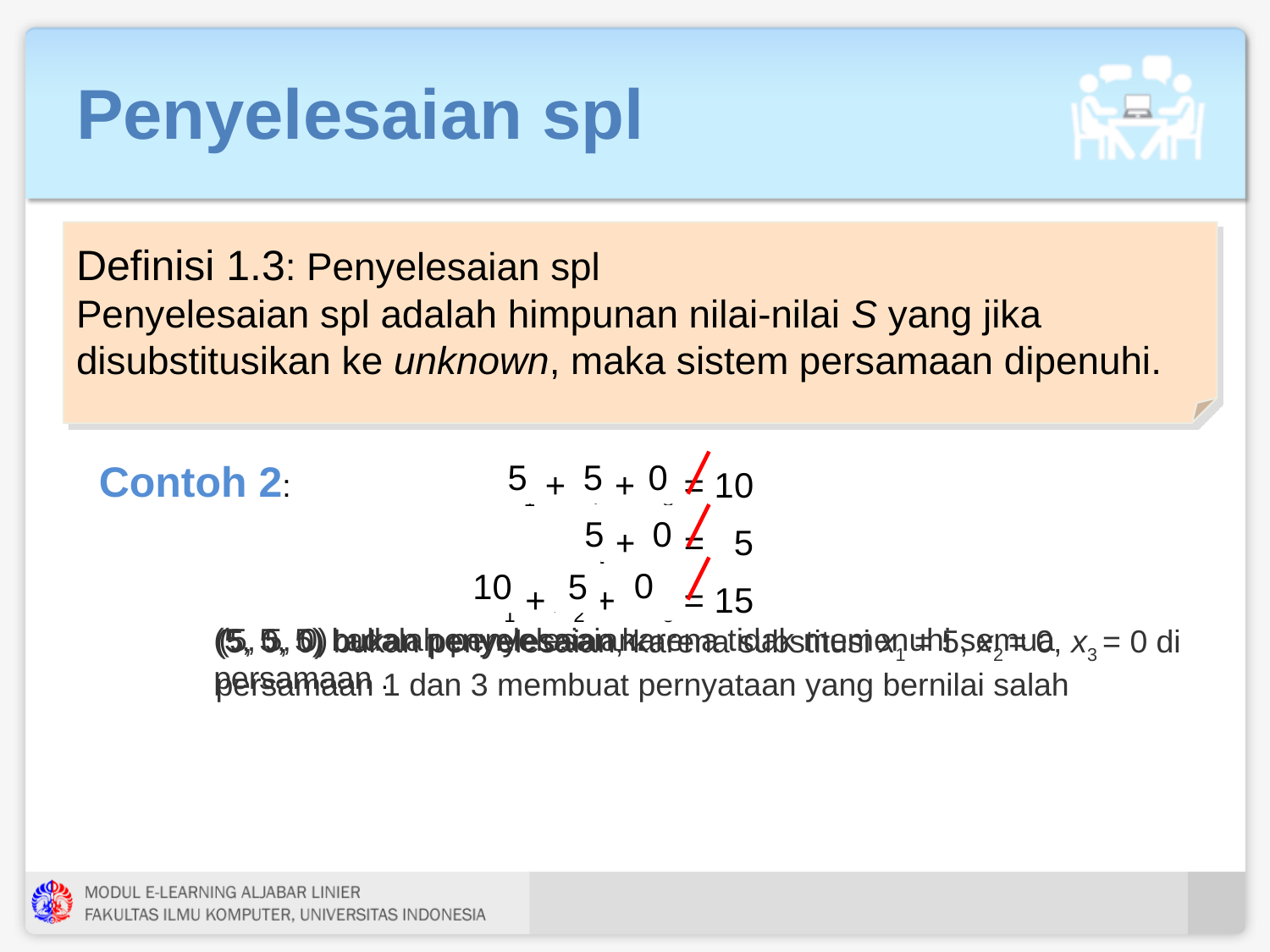

# Penyelesaian spl
Definisi 1.3: Penyelesaian spl
Penyelesaian spl adalah himpunan nilai-nilai S yang jika disubstitusikan ke unknown, maka sistem persamaan dipenuhi.
x1 + x2 + x3 = 10
x1 + x3 =   5
2x1 + x2 + 3x3 = 15
Contoh 2:
5
5
5
0
5
5
0
5
0

5

5
5
0
5
0
0
10
0
0
15

10
10
5
5
(5, 5, 5) bukan penyelesaian karena tidak memenuhi semua persamaan .
(5, 5, 0)  adalah penyelesaian.
(5, 0, 0) bukan penyelesaian, karena substitusi x1 = 5, x2 = 0, x3 = 0 di persamaan 1 dan 3 membuat pernyataan yang bernilai salah